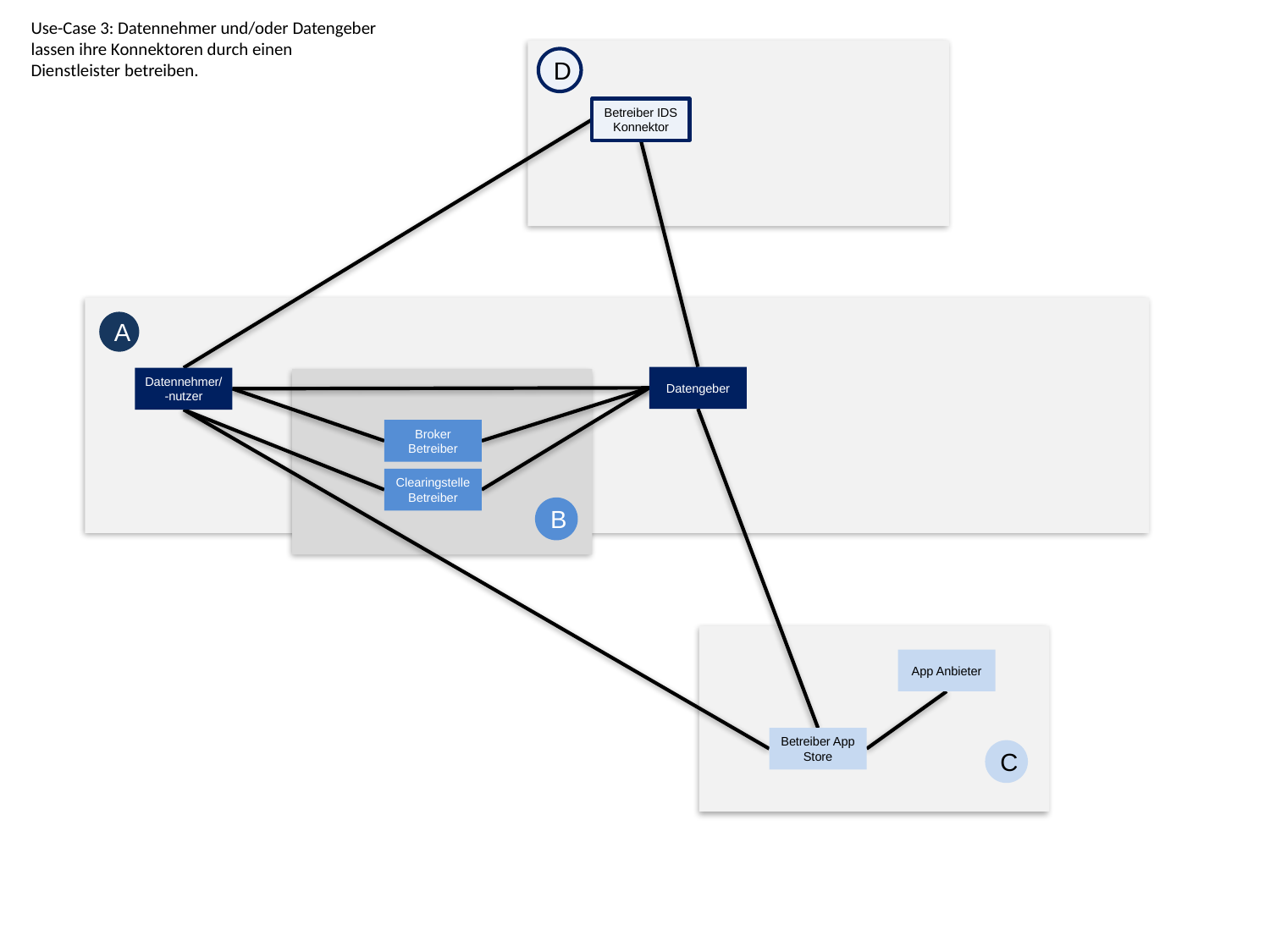

Use-Case 3: Datennehmer und/oder Datengeber lassen ihre Konnektoren durch einen Dienstleister betreiben.

D
Betreiber IDS Konnektor

A
Datengeber
Datennehmer/ -nutzer

Broker Betreiber
Clearingstelle Betreiber
B

App Anbieter
Betreiber App Store
C